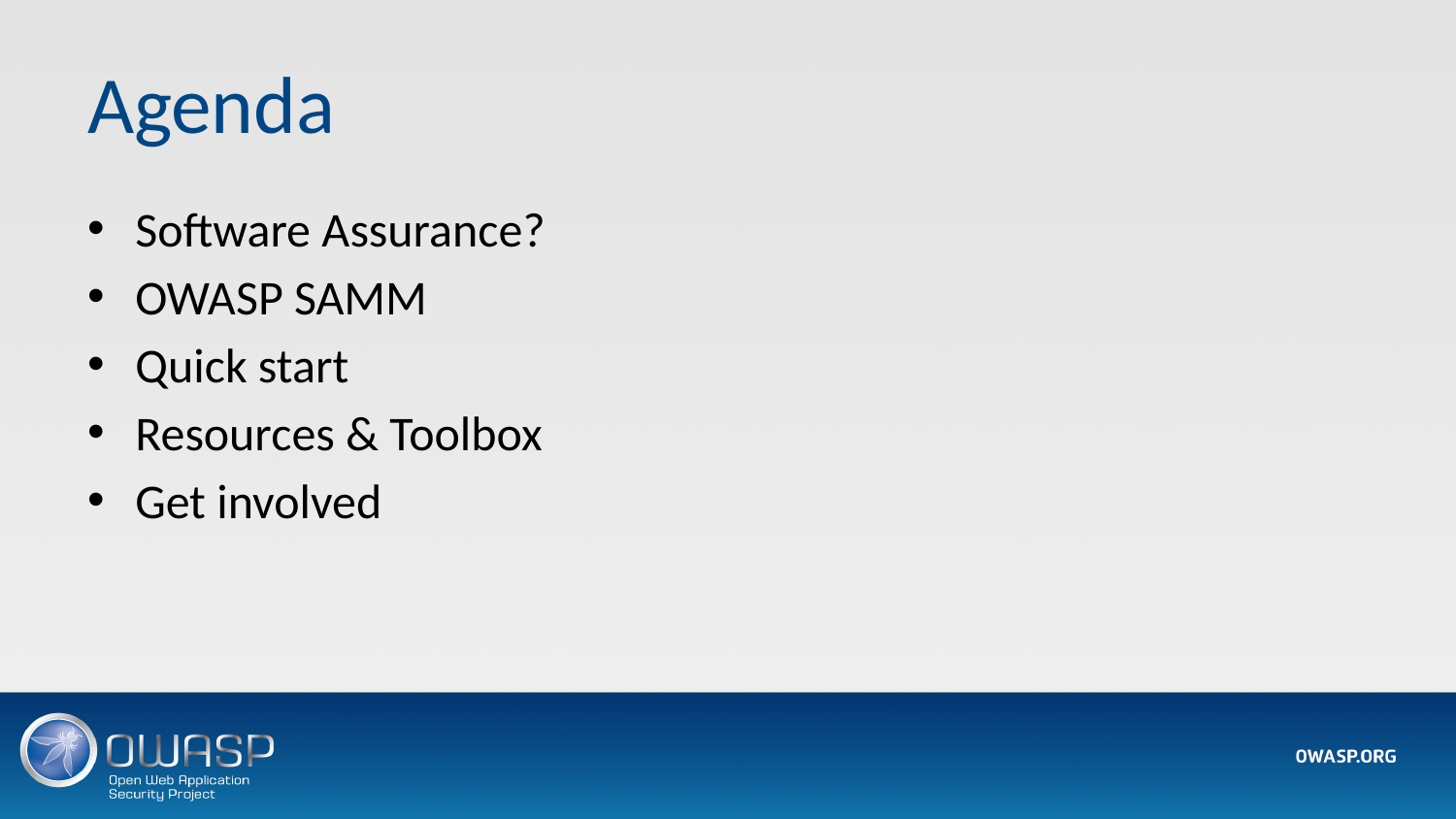

# Agenda
Software Assurance?
OWASP SAMM
Quick start
Resources & Toolbox
Get involved